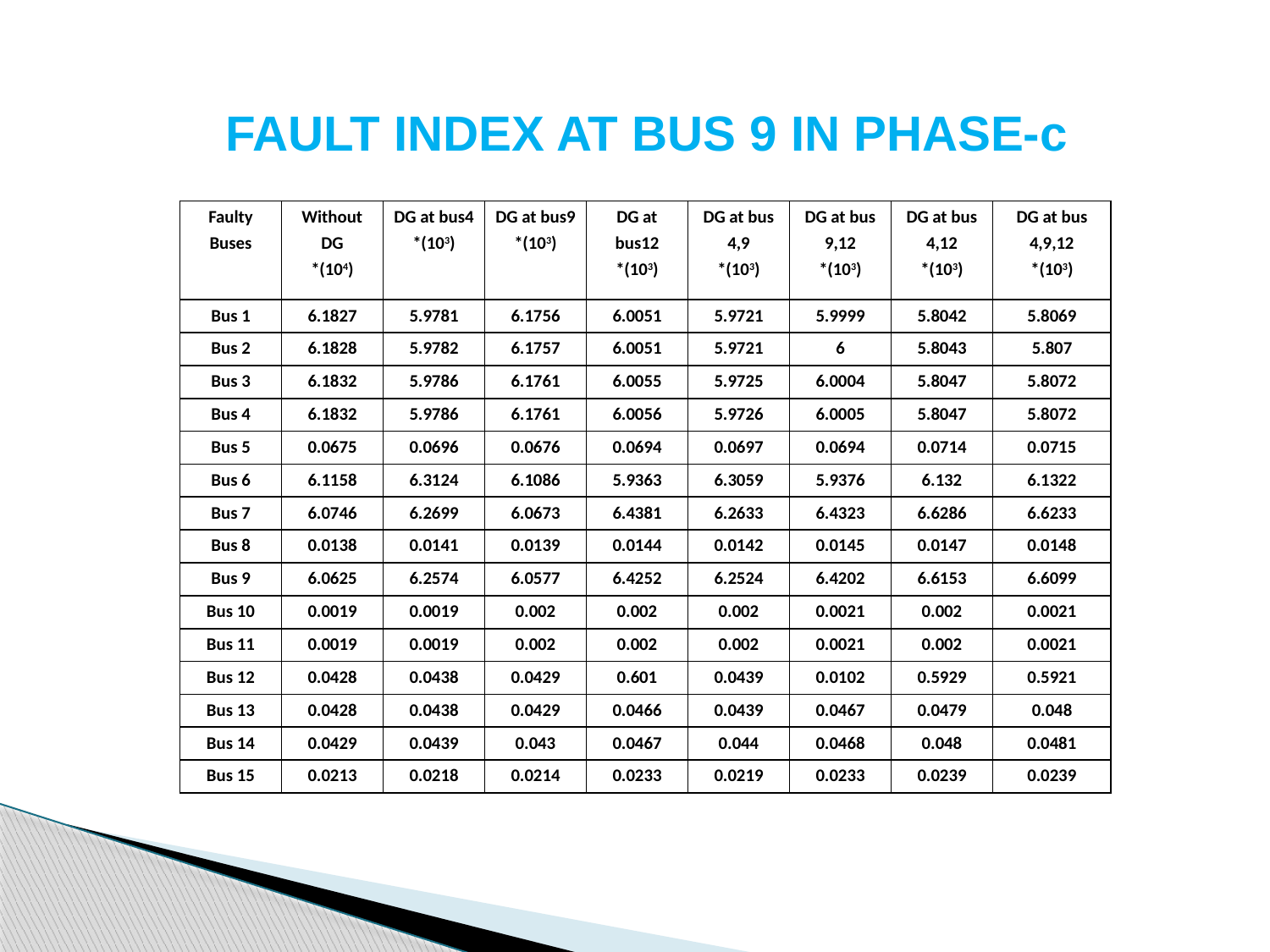

FAULT INDEX AT BUS 9 IN PHASE-c
| Faulty Buses | Without DG \*(104) | DG at bus4 \*(103) | DG at bus9 \*(103) | DG at bus12 \*(103) | DG at bus 4,9 \*(103) | DG at bus 9,12 \*(103) | DG at bus 4,12 \*(103) | DG at bus 4,9,12 \*(103) |
| --- | --- | --- | --- | --- | --- | --- | --- | --- |
| Bus 1 | 6.1827 | 5.9781 | 6.1756 | 6.0051 | 5.9721 | 5.9999 | 5.8042 | 5.8069 |
| Bus 2 | 6.1828 | 5.9782 | 6.1757 | 6.0051 | 5.9721 | 6 | 5.8043 | 5.807 |
| Bus 3 | 6.1832 | 5.9786 | 6.1761 | 6.0055 | 5.9725 | 6.0004 | 5.8047 | 5.8072 |
| Bus 4 | 6.1832 | 5.9786 | 6.1761 | 6.0056 | 5.9726 | 6.0005 | 5.8047 | 5.8072 |
| Bus 5 | 0.0675 | 0.0696 | 0.0676 | 0.0694 | 0.0697 | 0.0694 | 0.0714 | 0.0715 |
| Bus 6 | 6.1158 | 6.3124 | 6.1086 | 5.9363 | 6.3059 | 5.9376 | 6.132 | 6.1322 |
| Bus 7 | 6.0746 | 6.2699 | 6.0673 | 6.4381 | 6.2633 | 6.4323 | 6.6286 | 6.6233 |
| Bus 8 | 0.0138 | 0.0141 | 0.0139 | 0.0144 | 0.0142 | 0.0145 | 0.0147 | 0.0148 |
| Bus 9 | 6.0625 | 6.2574 | 6.0577 | 6.4252 | 6.2524 | 6.4202 | 6.6153 | 6.6099 |
| Bus 10 | 0.0019 | 0.0019 | 0.002 | 0.002 | 0.002 | 0.0021 | 0.002 | 0.0021 |
| Bus 11 | 0.0019 | 0.0019 | 0.002 | 0.002 | 0.002 | 0.0021 | 0.002 | 0.0021 |
| Bus 12 | 0.0428 | 0.0438 | 0.0429 | 0.601 | 0.0439 | 0.0102 | 0.5929 | 0.5921 |
| Bus 13 | 0.0428 | 0.0438 | 0.0429 | 0.0466 | 0.0439 | 0.0467 | 0.0479 | 0.048 |
| Bus 14 | 0.0429 | 0.0439 | 0.043 | 0.0467 | 0.044 | 0.0468 | 0.048 | 0.0481 |
| Bus 15 | 0.0213 | 0.0218 | 0.0214 | 0.0233 | 0.0219 | 0.0233 | 0.0239 | 0.0239 |